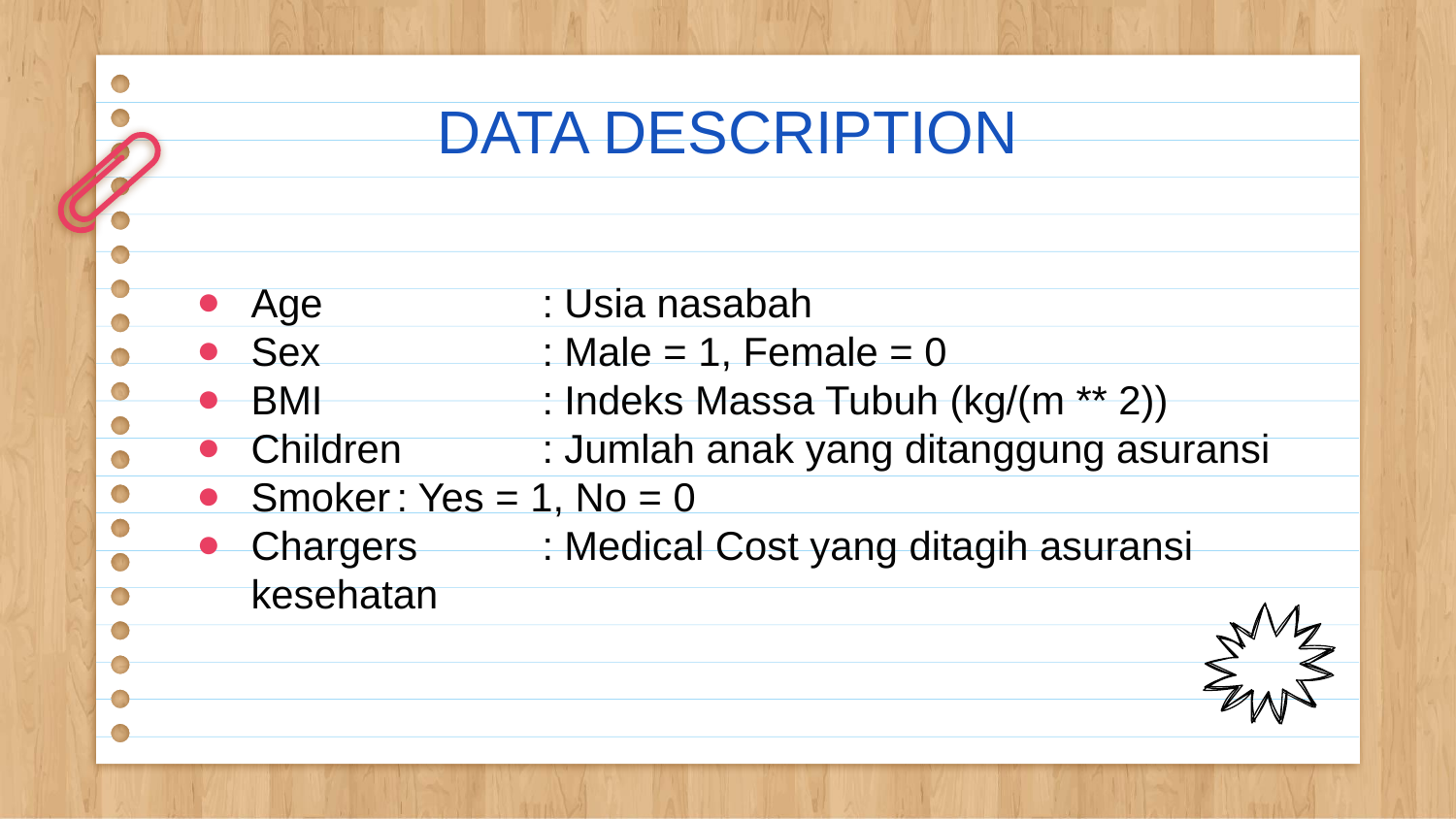

# DATA DESCRIPTION

Age		: Usia nasabah
Sex		: Male = 1, Female = 0
BMI		: Indeks Massa Tubuh (kg/(m ** 2))
Children	: Jumlah anak yang ditanggung asuransi
Smoker	: Yes = 1, No = 0
Chargers	: Medical Cost yang ditagih asuransi kesehatan